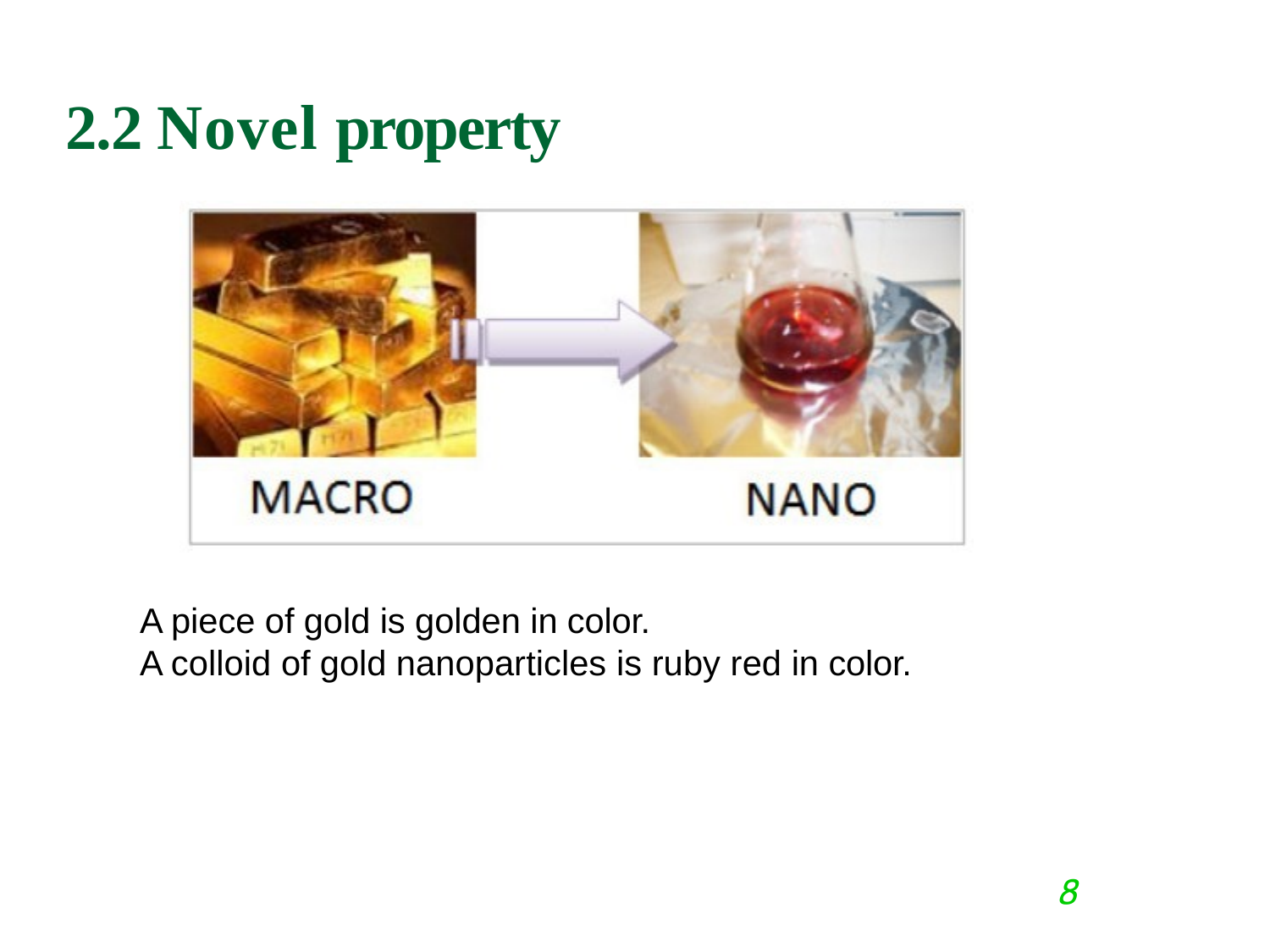

# 2.2 Novel property

A piece of gold is golden in color.
A colloid of gold nanoparticles is ruby red in color.
8